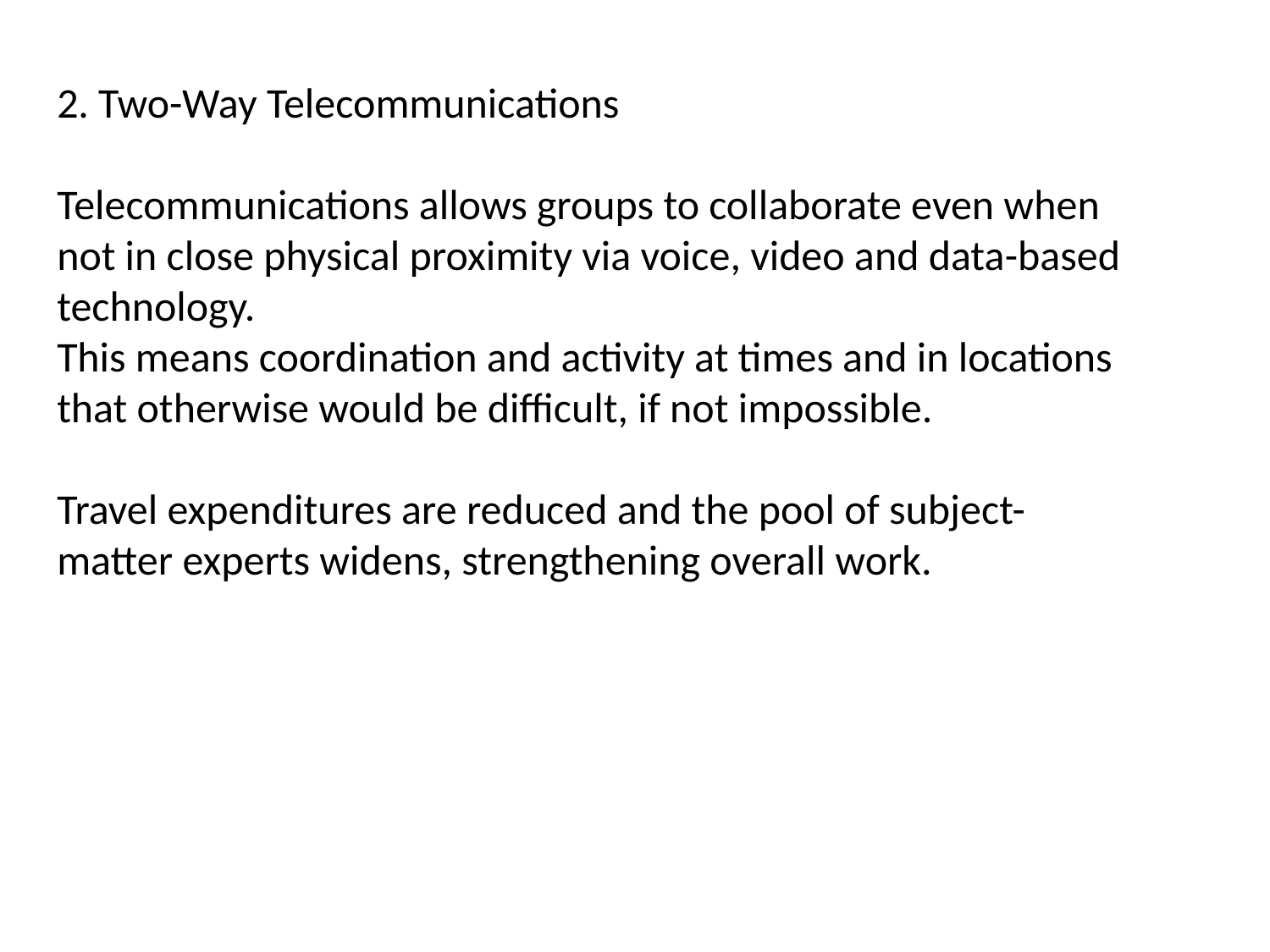

2. Two-Way Telecommunications

Telecommunications allows groups to collaborate even when not in close physical proximity via voice, video and data-based technology.
This means coordination and activity at times and in locations that otherwise would be difficult, if not impossible.

Travel expenditures are reduced and the pool of subject-matter experts widens, strengthening overall work.